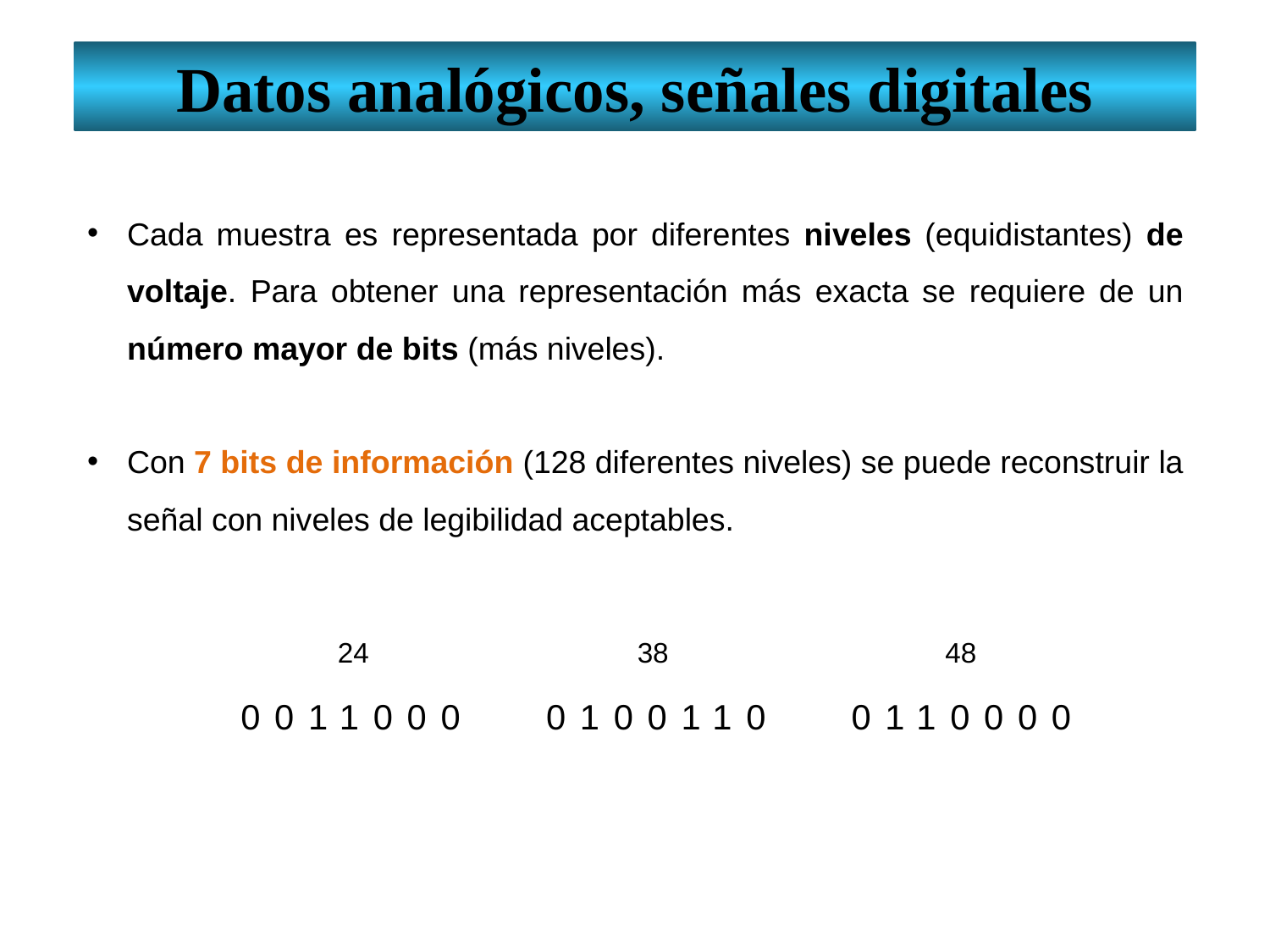

Datos analógicos, señales digitales
Cada muestra es representada por diferentes niveles (equidistantes) de voltaje. Para obtener una representación más exacta se requiere de un número mayor de bits (más niveles).
Con 7 bits de información (128 diferentes niveles) se puede reconstruir la señal con niveles de legibilidad aceptables.
 24
38
48
0011000   0100110   0110000